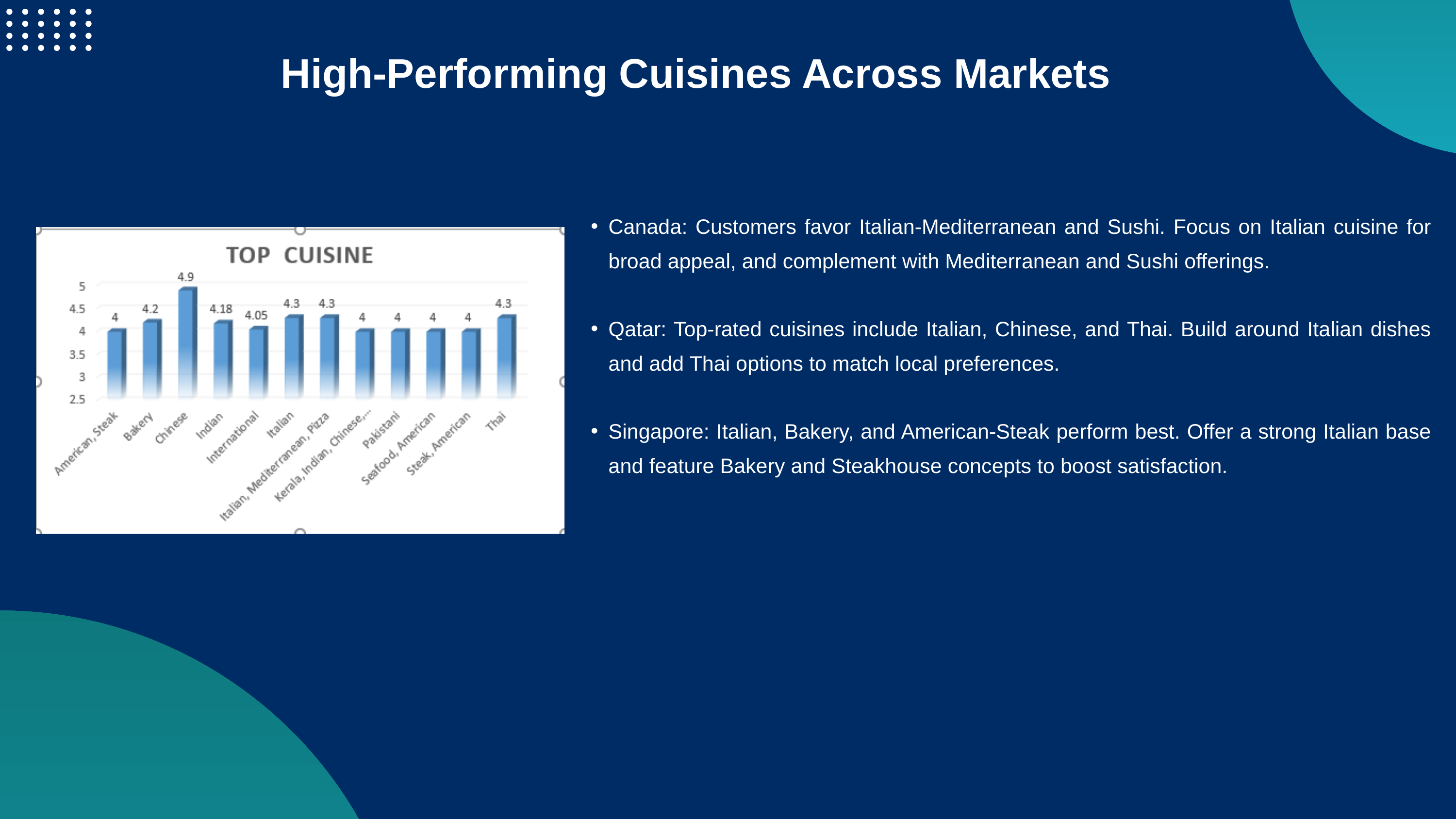

High-Performing Cuisines Across Markets
Canada: Customers favor Italian-Mediterranean and Sushi. Focus on Italian cuisine for broad appeal, and complement with Mediterranean and Sushi offerings.

Qatar: Top-rated cuisines include Italian, Chinese, and Thai. Build around Italian dishes and add Thai options to match local preferences.

Singapore: Italian, Bakery, and American-Steak perform best. Offer a strong Italian base and feature Bakery and Steakhouse concepts to boost satisfaction.